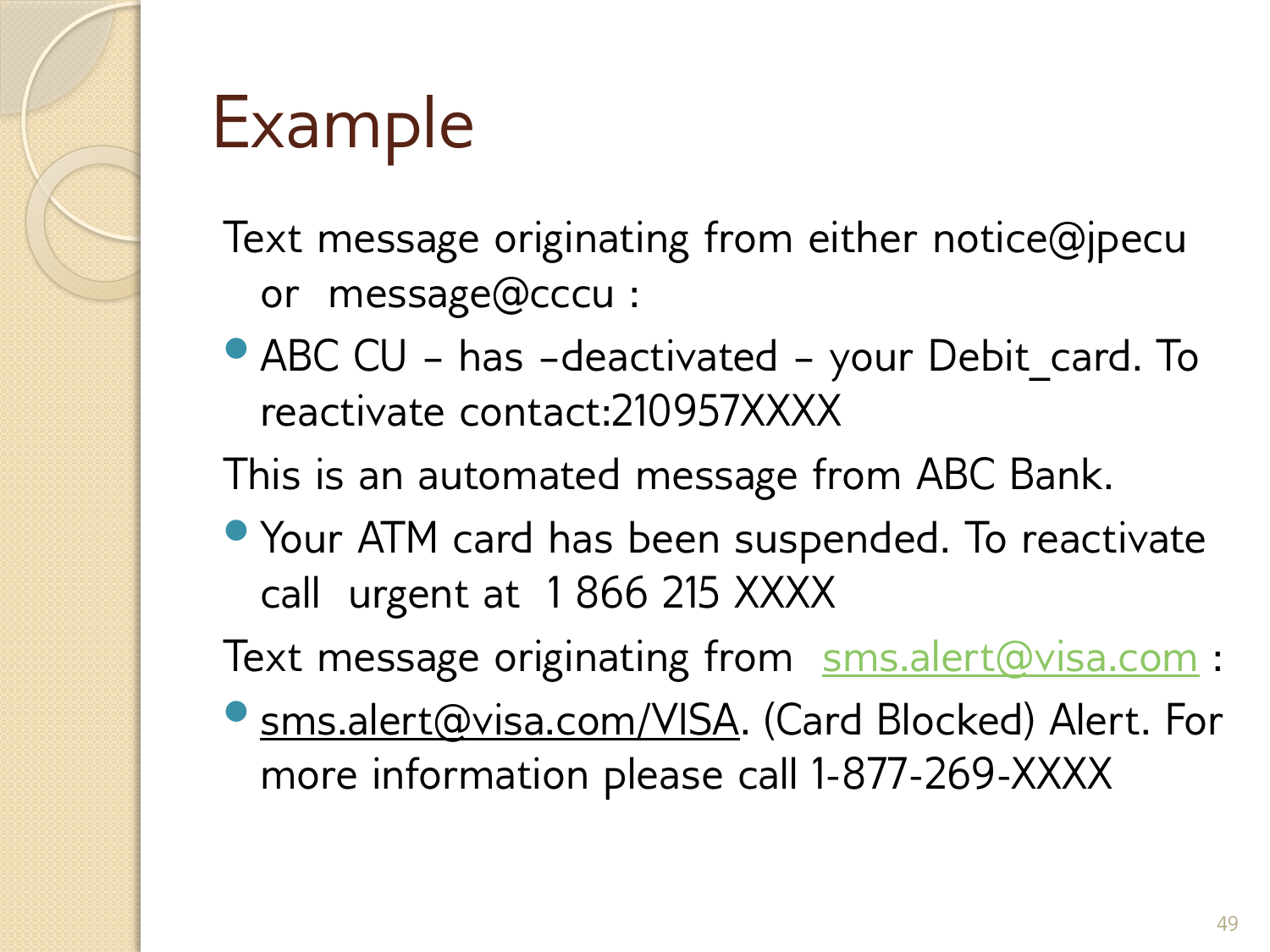

# Example
Text message originating from either notice@jpecu or  message@cccu :
ABC CU – has –deactivated – your Debit_card. To reactivate contact:210957XXXX
This is an automated message from ABC Bank.
Your ATM card has been suspended. To reactivate call  urgent at  1 866 215 XXXX
Text message originating from  sms.alert@visa.com :
sms.alert@visa.com/VISA. (Card Blocked) Alert. For more information please call 1-877-269-XXXX

49